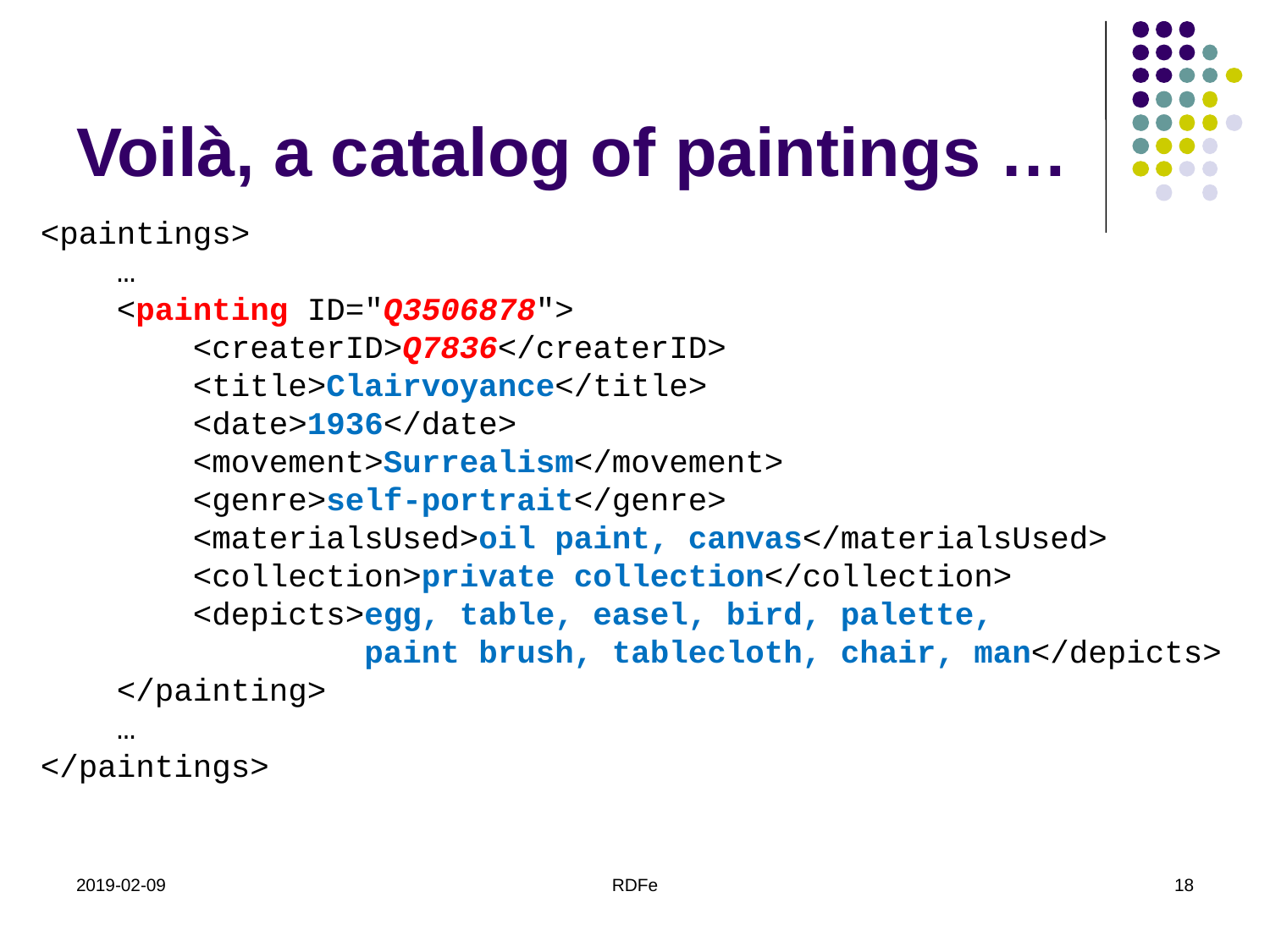

# Voilà, a catalog of paintings …
<paintings>
    …
    <painting ID="Q3506878">
        <createrID>Q7836</createrID>
        <title>Clairvoyance</title>
        <date>1936</date>
        <movement>Surrealism</movement>
        <genre>self-portrait</genre>
        <materialsUsed>oil paint, canvas</materialsUsed>
        <collection>private collection</collection>
        <depicts>egg, table, easel, bird, palette,
                 paint brush, tablecloth, chair, man</depicts>
    </painting>
    …
</paintings>

2019-02-09
RDFe
18